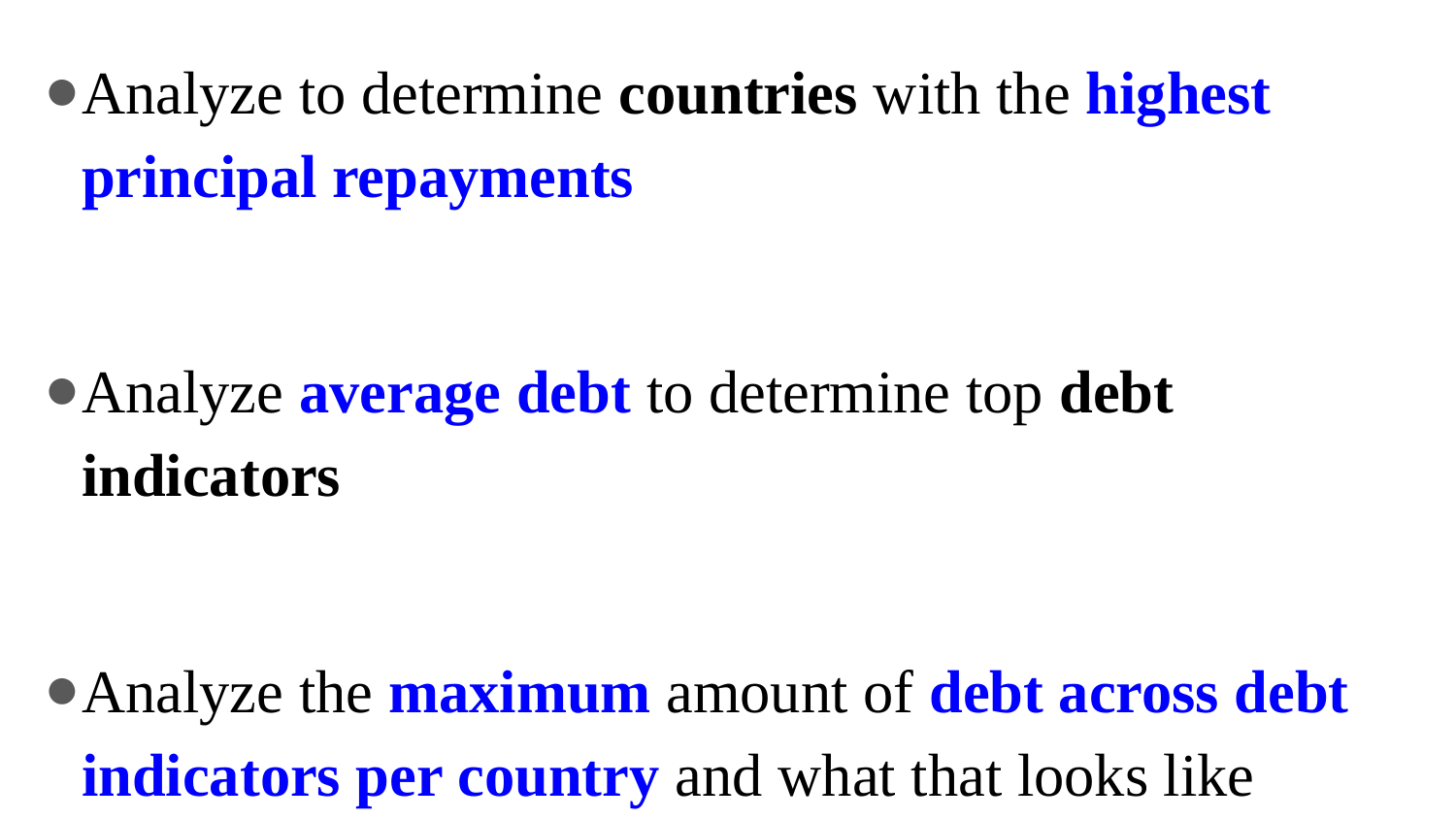

Analyze to determine countries with the highest principal repayments

Analyze average debt to determine top debt indicators

Analyze the maximum amount of debt across debt indicators per country and what that looks like